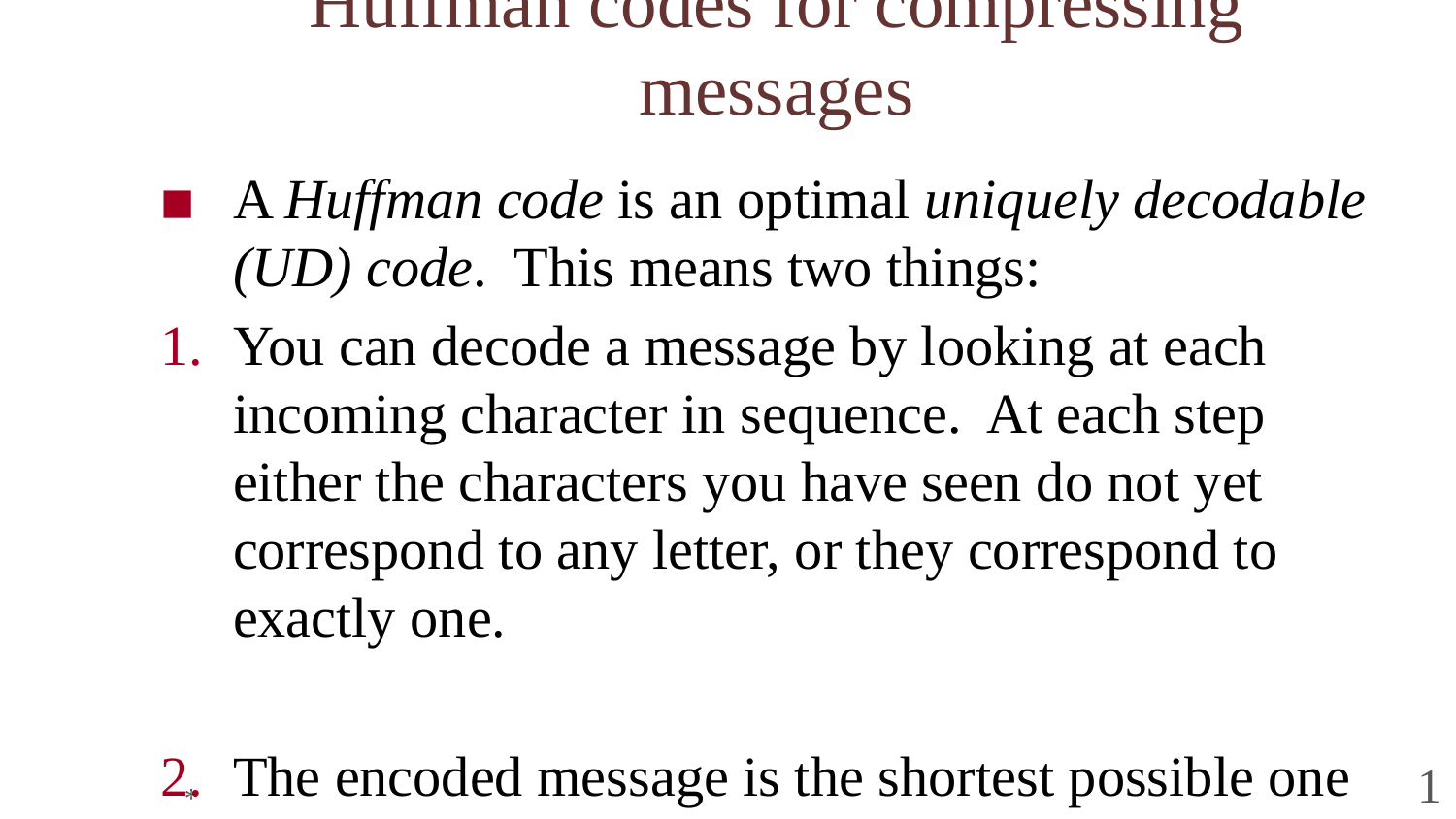

# Huffman codes for compressing messages
A Huffman code is an optimal uniquely decodable (UD) code.  This means two things:
You can decode a message by looking at each incoming character in sequence.  At each step either the characters you have seen do not yet correspond to any letter, or they correspond to exactly one.

The encoded message is the shortest possible one among all encoding schemes that have property (1).

*
1